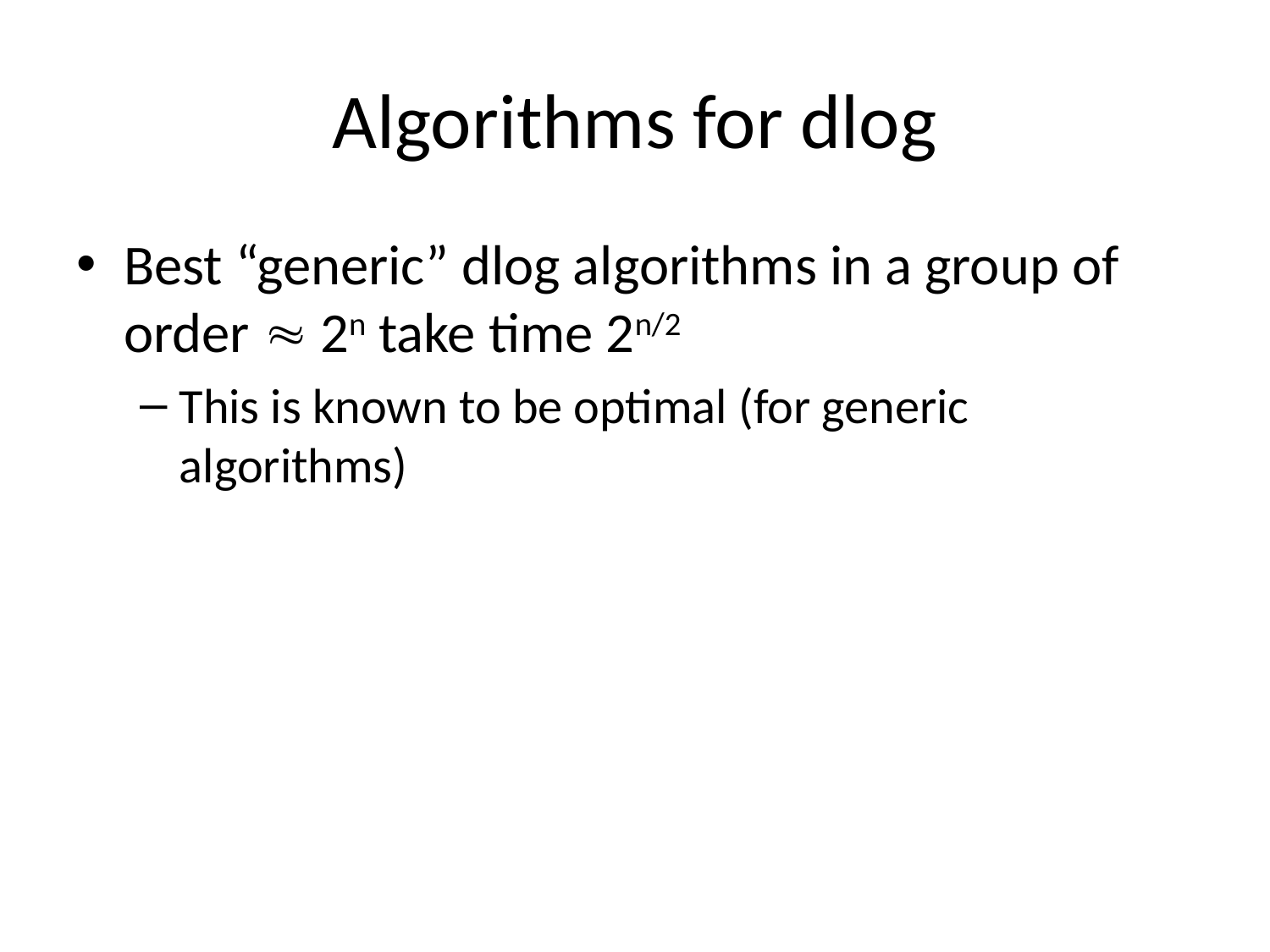

# Algorithms for dlog
Best “generic” dlog algorithms in a group of order ≈ 2n take time 2n/2
This is known to be optimal (for generic algorithms)